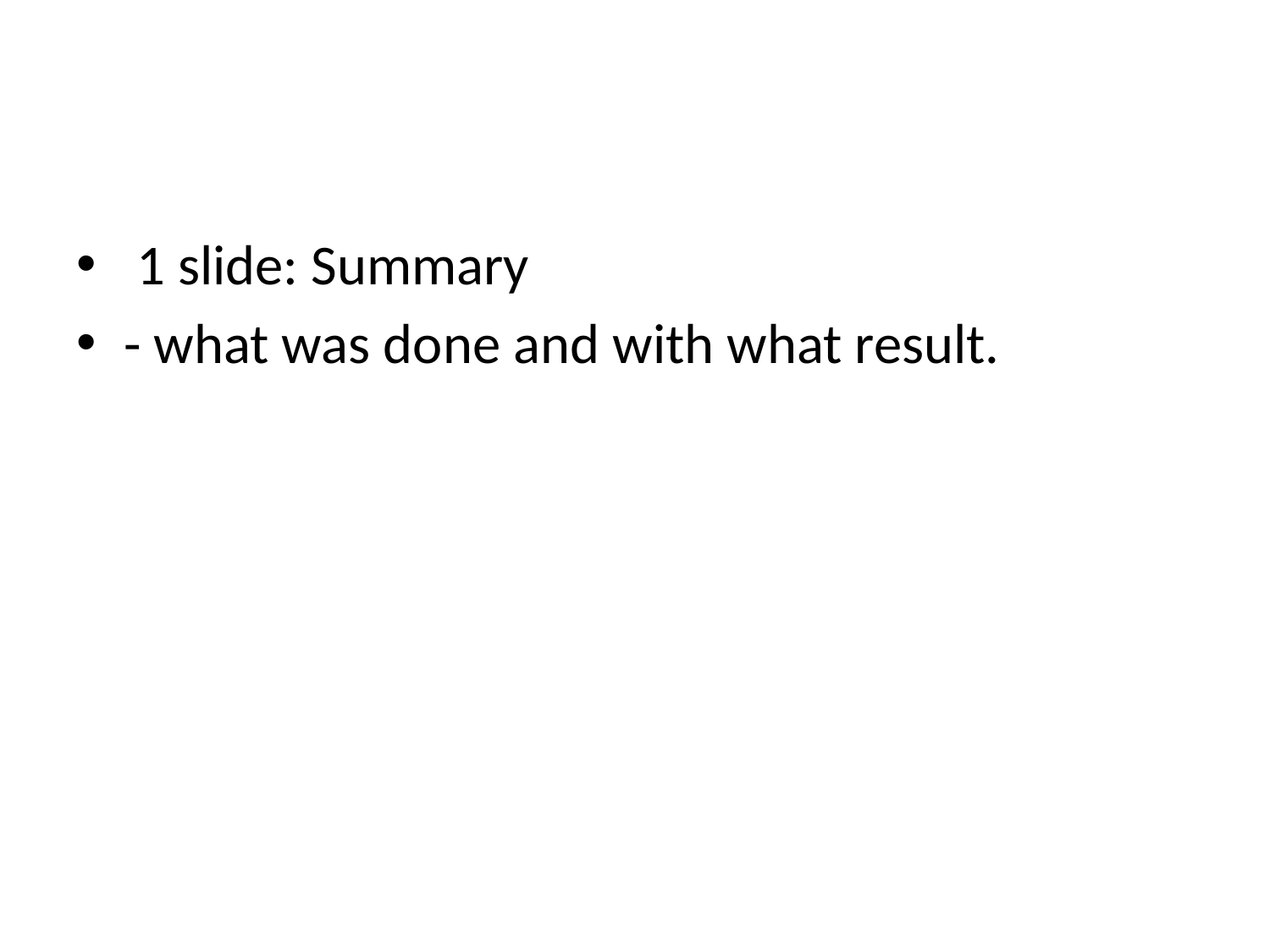

#
 1 slide: Summary
- what was done and with what result.